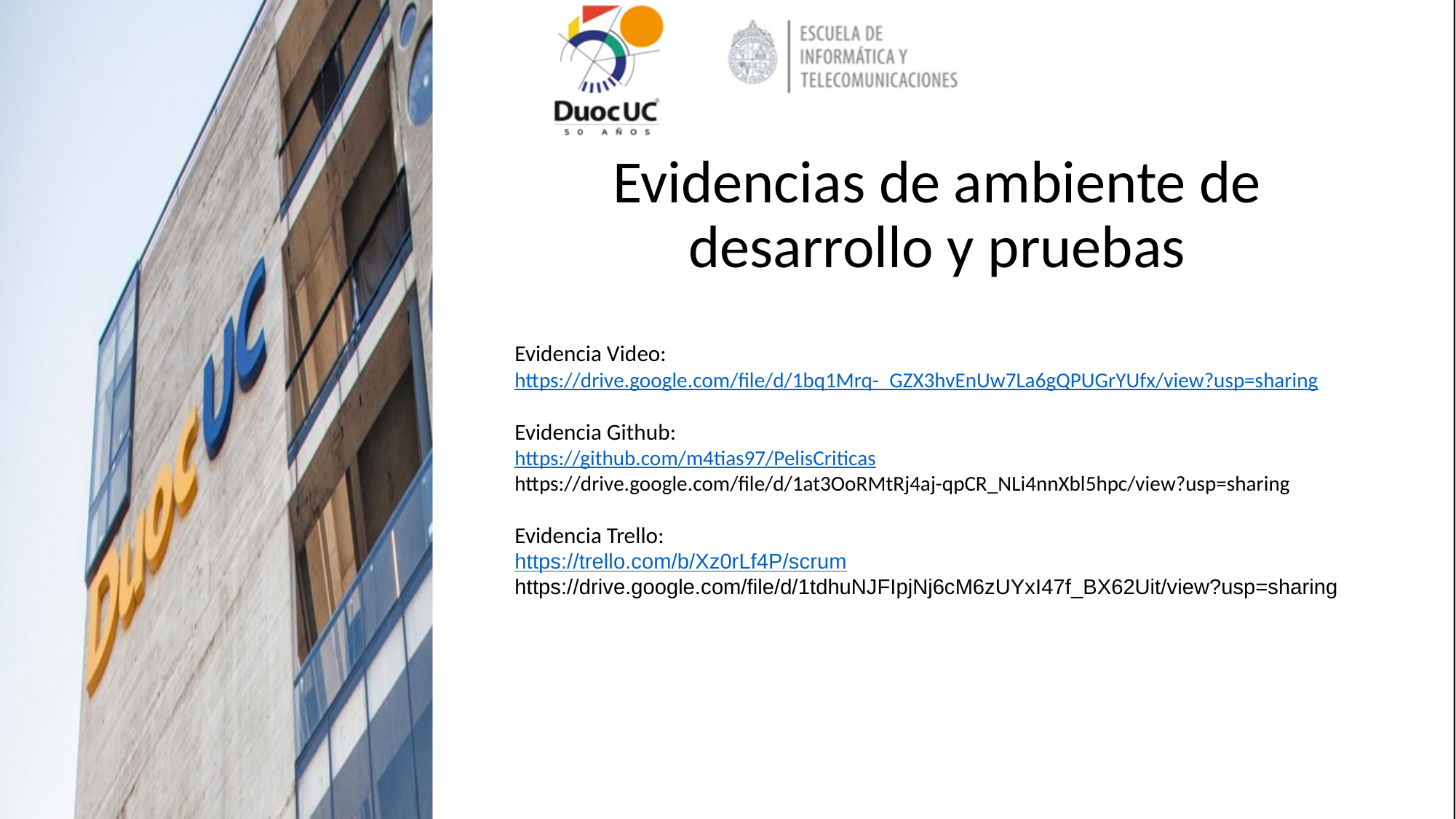

#
Evidencias de ambiente de desarrollo y pruebas
Evidencia Video: https://drive.google.com/file/d/1bq1Mrq-_GZX3hvEnUw7La6gQPUGrYUfx/view?usp=sharing

Evidencia Github:
https://github.com/m4tias97/PelisCriticas
https://drive.google.com/file/d/1at3OoRMtRj4aj-qpCR_NLi4nnXbl5hpc/view?usp=sharing

Evidencia Trello:
https://trello.com/b/Xz0rLf4P/scrum
https://drive.google.com/file/d/1tdhuNJFIpjNj6cM6zUYxI47f_BX62Uit/view?usp=sharing